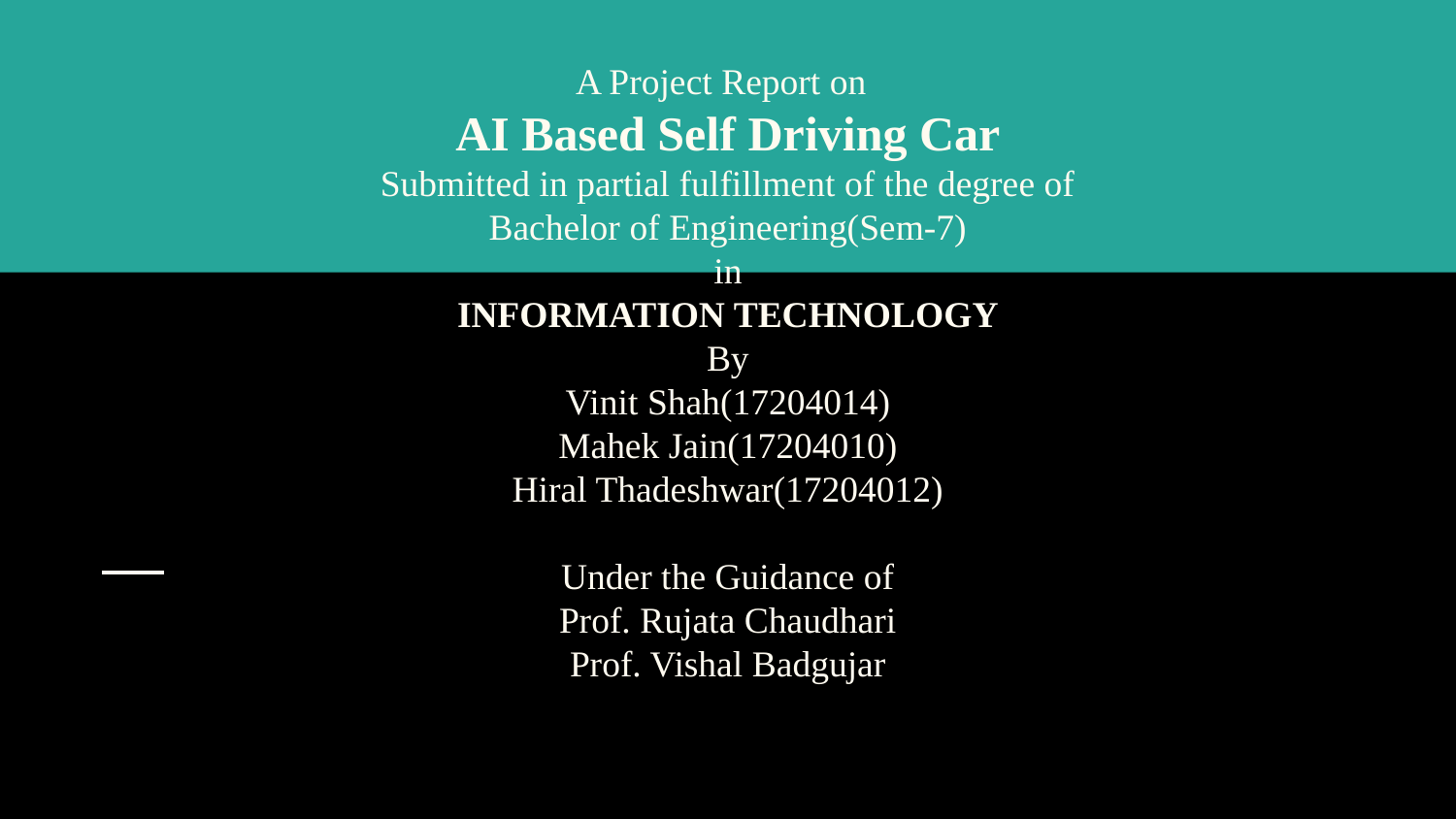

# A Project Report on
AI Based Self Driving Car
Submitted in partial fulfillment of the degree of
Bachelor of Engineering(Sem-7)
in
INFORMATION TECHNOLOGY
By
Vinit Shah(17204014)
Mahek Jain(17204010)
Hiral Thadeshwar(17204012)

Under the Guidance of
Prof. Rujata Chaudhari
Prof. Vishal Badgujar